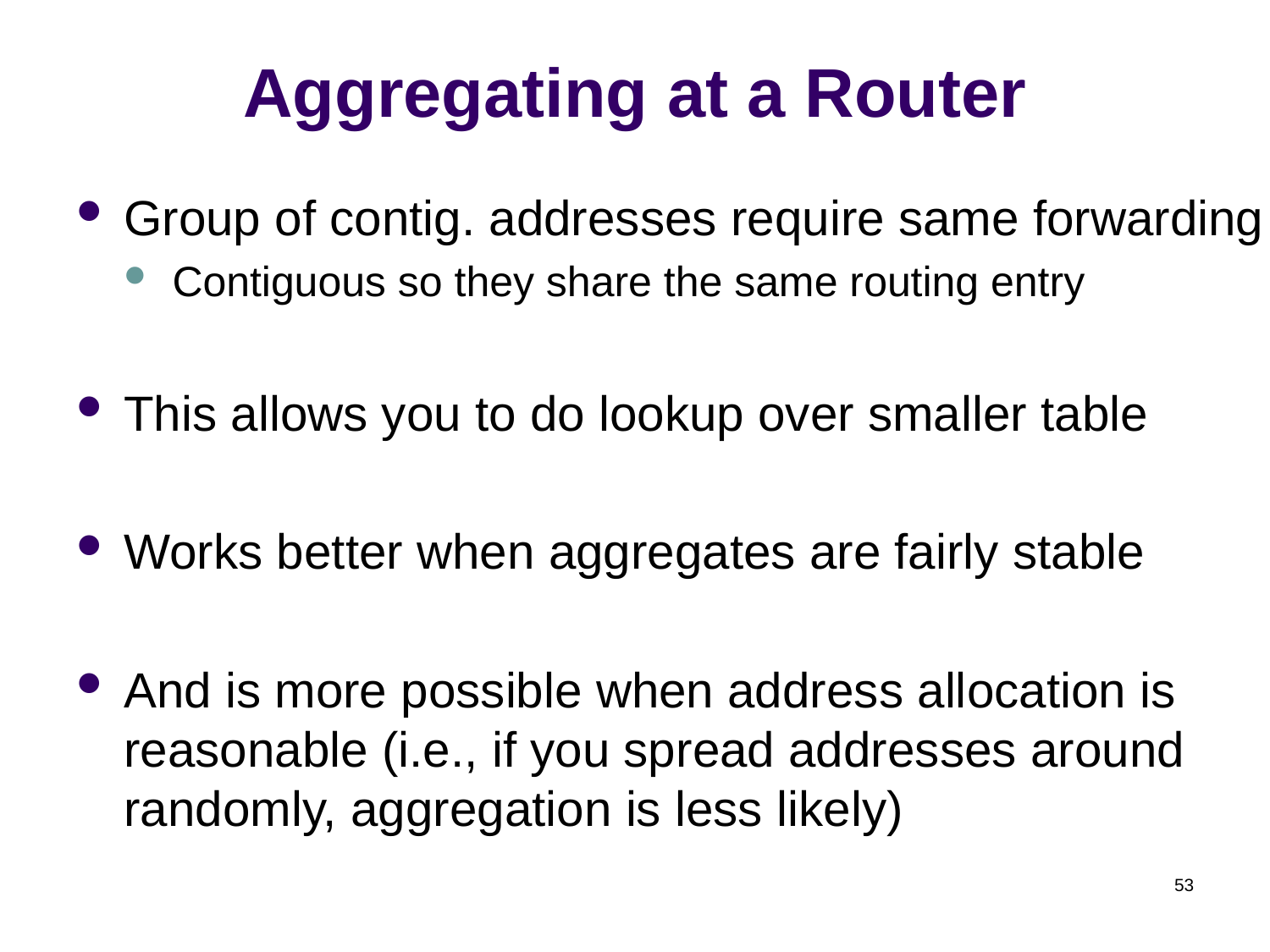

# Aggregating at a Router
Group of contig. addresses require same forwarding
Contiguous so they share the same routing entry

This allows you to do lookup over smaller table

Works better when aggregates are fairly stable

And is more possible when address allocation is reasonable (i.e., if you spread addresses around randomly, aggregation is less likely)
53